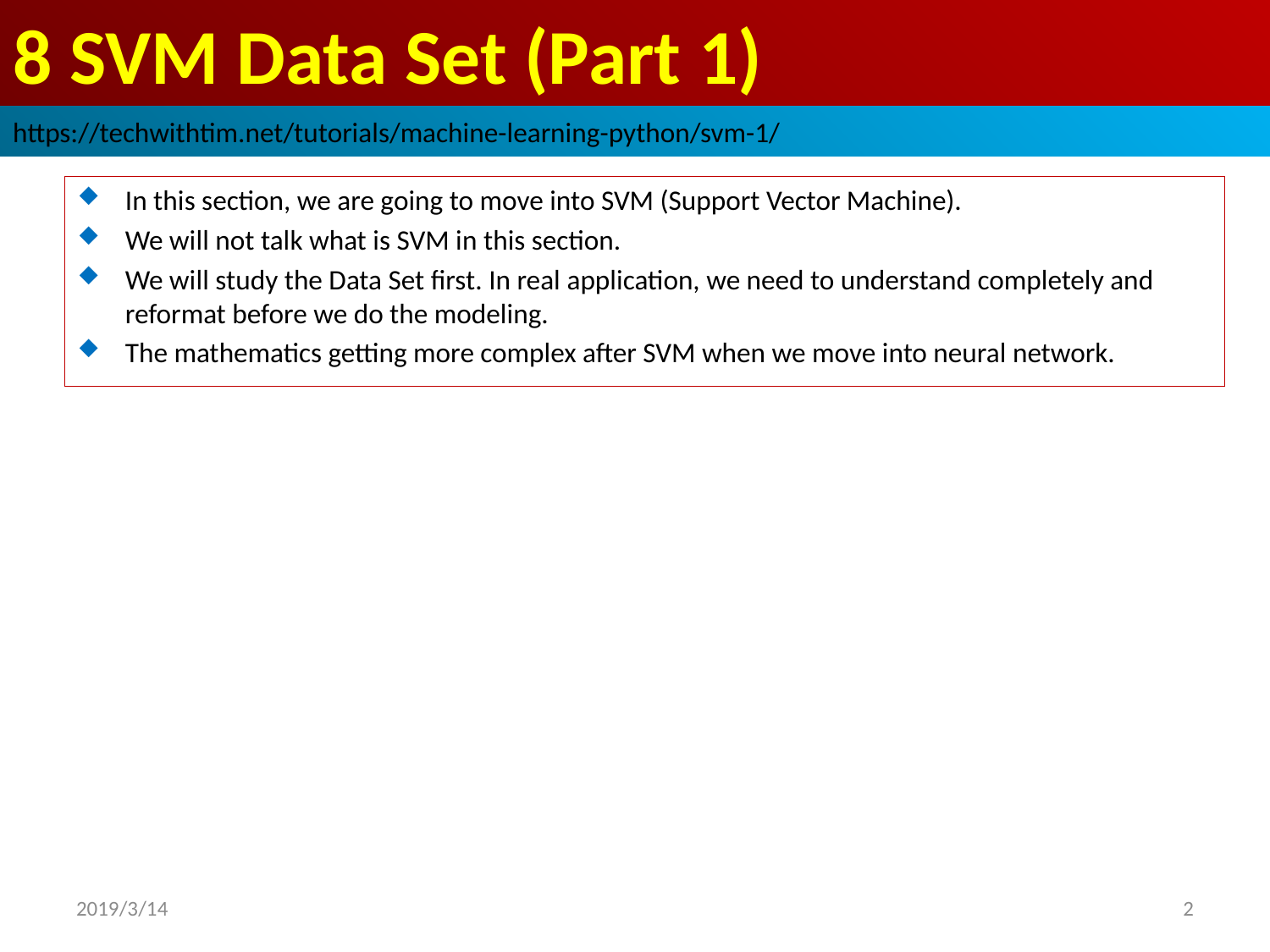

# 8 SVM Data Set (Part 1)
https://techwithtim.net/tutorials/machine-learning-python/svm-1/
In this section, we are going to move into SVM (Support Vector Machine).
We will not talk what is SVM in this section.
We will study the Data Set first. In real application, we need to understand completely and reformat before we do the modeling.
The mathematics getting more complex after SVM when we move into neural network.
2019/3/14
2